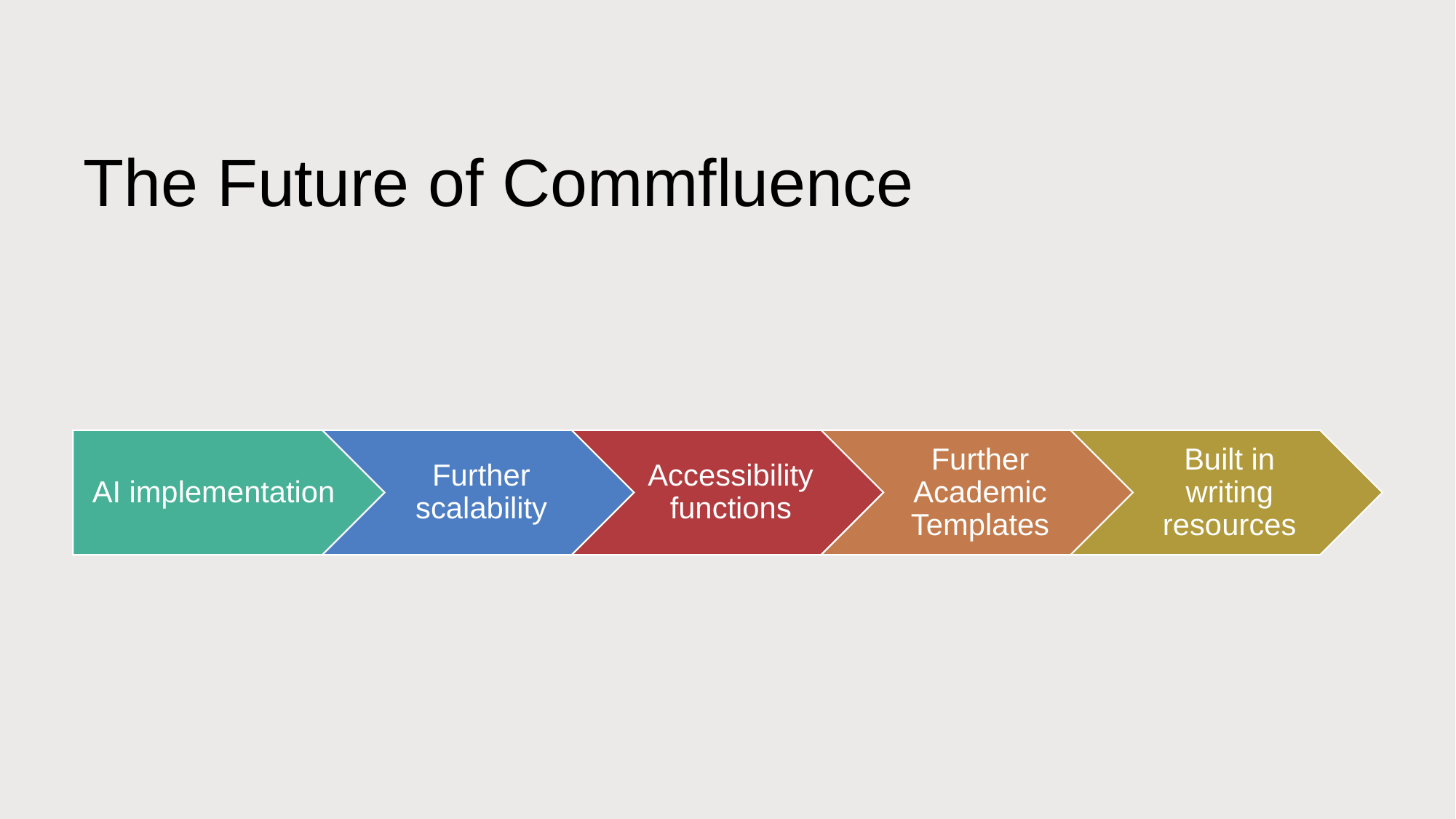

# The Future of Commfluence
AI implementation
Further scalability
Accessibility functions
Further Academic Templates
Built in writing resources